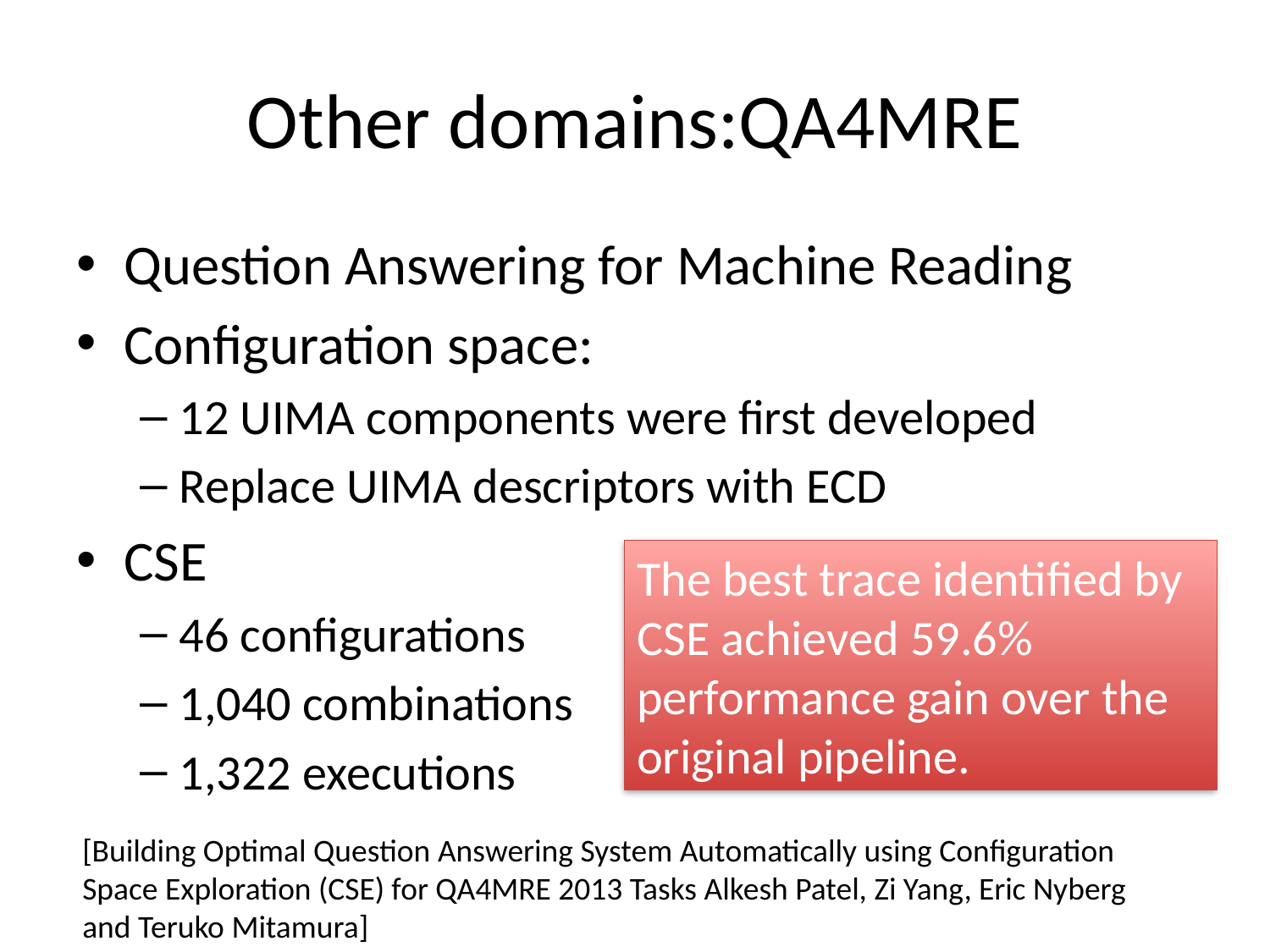

# Other domains:QA4MRE
Question Answering for Machine Reading
Configuration space:
12 UIMA components were first developed
Replace UIMA descriptors with ECD
CSE
46 configurations
1,040 combinations
1,322 executions
The best trace identified by CSE achieved 59.6% performance gain over the original pipeline.
[Building Optimal Question Answering System Automatically using Configuration
Space Exploration (CSE) for QA4MRE 2013 Tasks Alkesh Patel, Zi Yang, Eric Nyberg
and Teruko Mitamura]